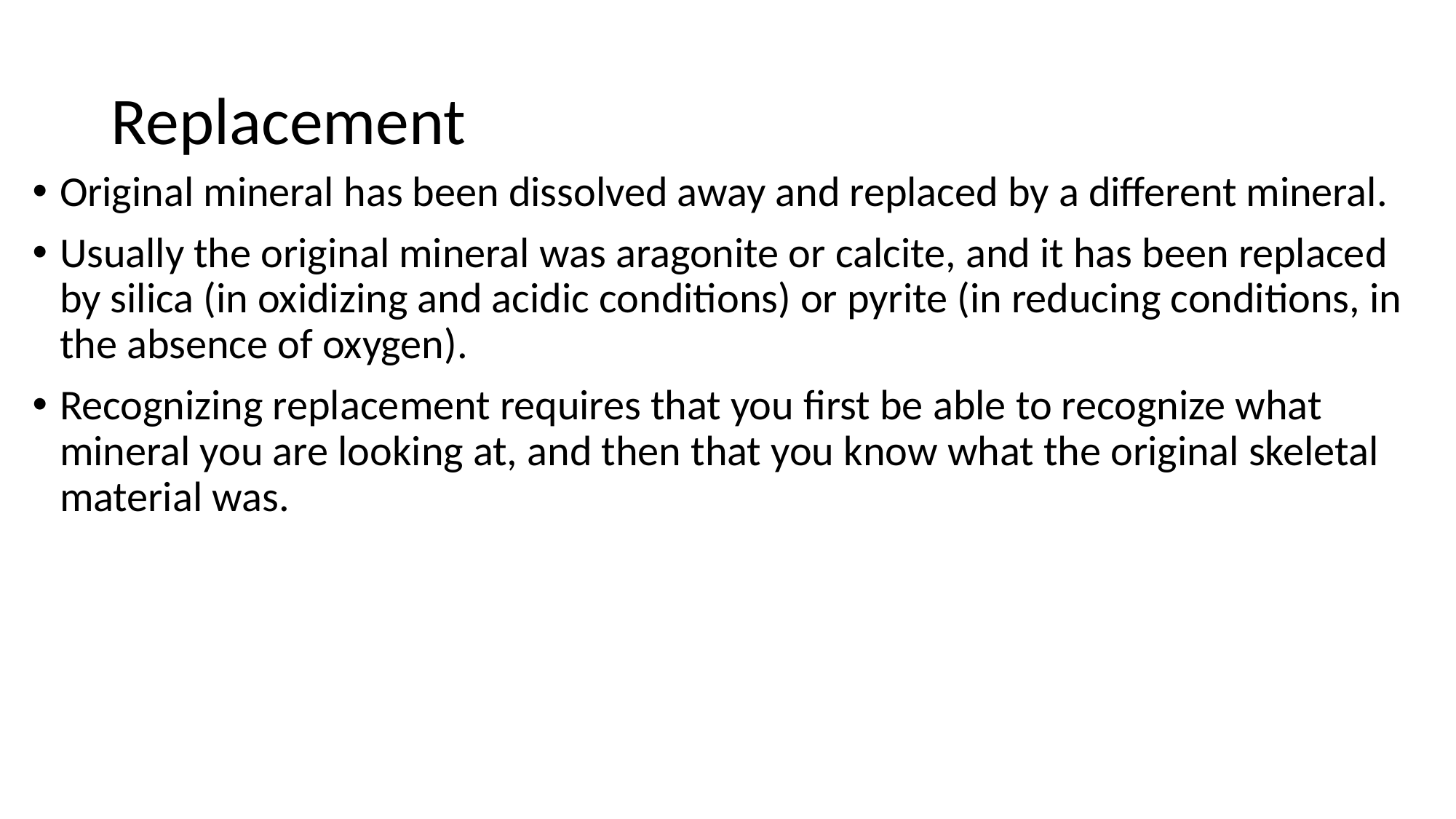

# Replacement
Original mineral has been dissolved away and replaced by a different mineral.
Usually the original mineral was aragonite or calcite, and it has been replaced by silica (in oxidizing and acidic conditions) or pyrite (in reducing conditions, in the absence of oxygen).
Recognizing replacement requires that you first be able to recognize what mineral you are looking at, and then that you know what the original skeletal material was.